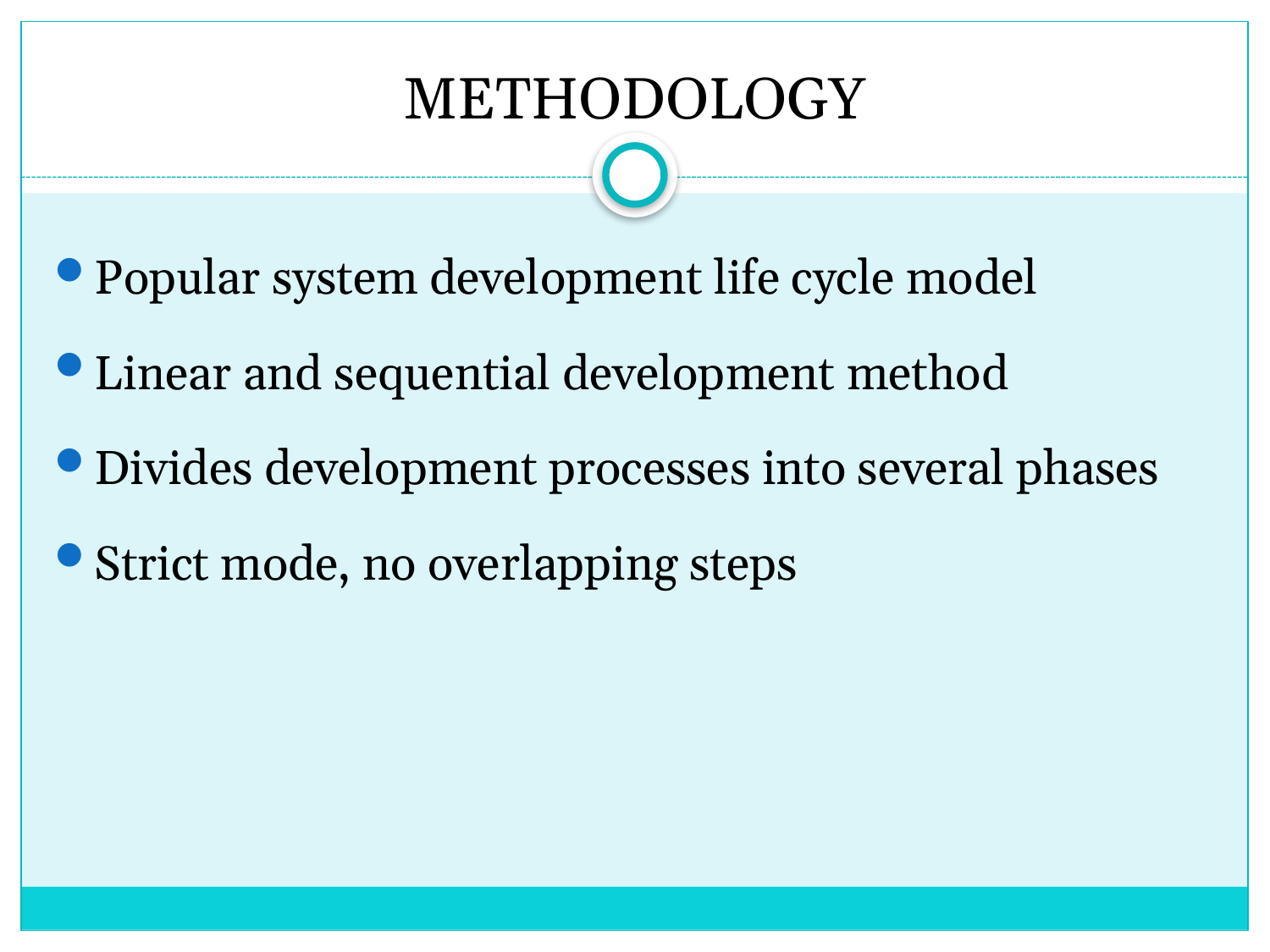

# METHODOLOGY
Popular system development life cycle model
Linear and sequential development method
Divides development processes into several phases
Strict mode, no overlapping steps